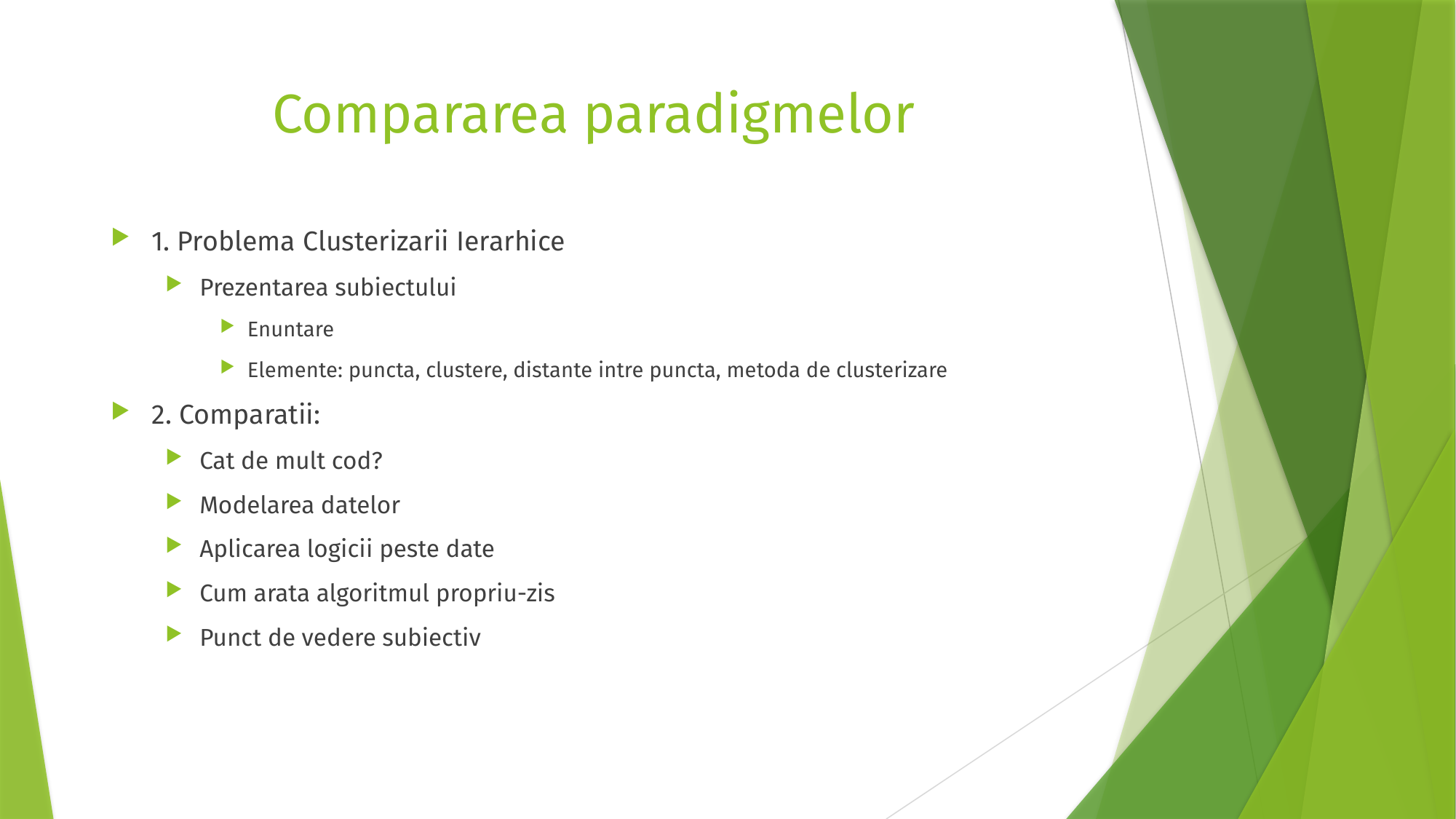

# Compararea paradigmelor
1. Problema Clusterizarii Ierarhice
Prezentarea subiectului
Enuntare
Elemente: puncta, clustere, distante intre puncta, metoda de clusterizare
2. Comparatii:
Cat de mult cod?
Modelarea datelor
Aplicarea logicii peste date
Cum arata algoritmul propriu-zis
Punct de vedere subiectiv